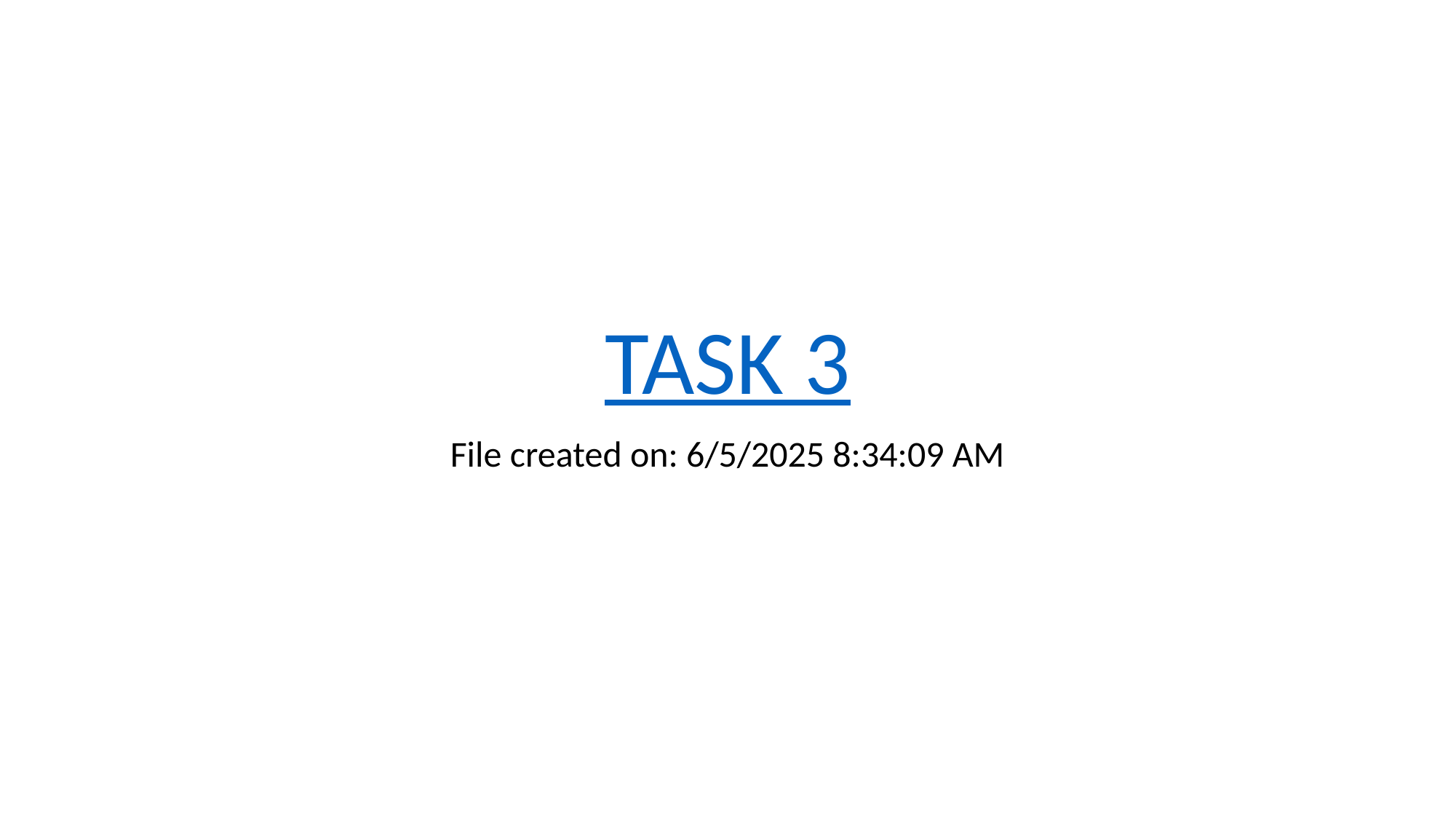

# TASK 3
File created on: 6/5/2025 8:34:09 AM